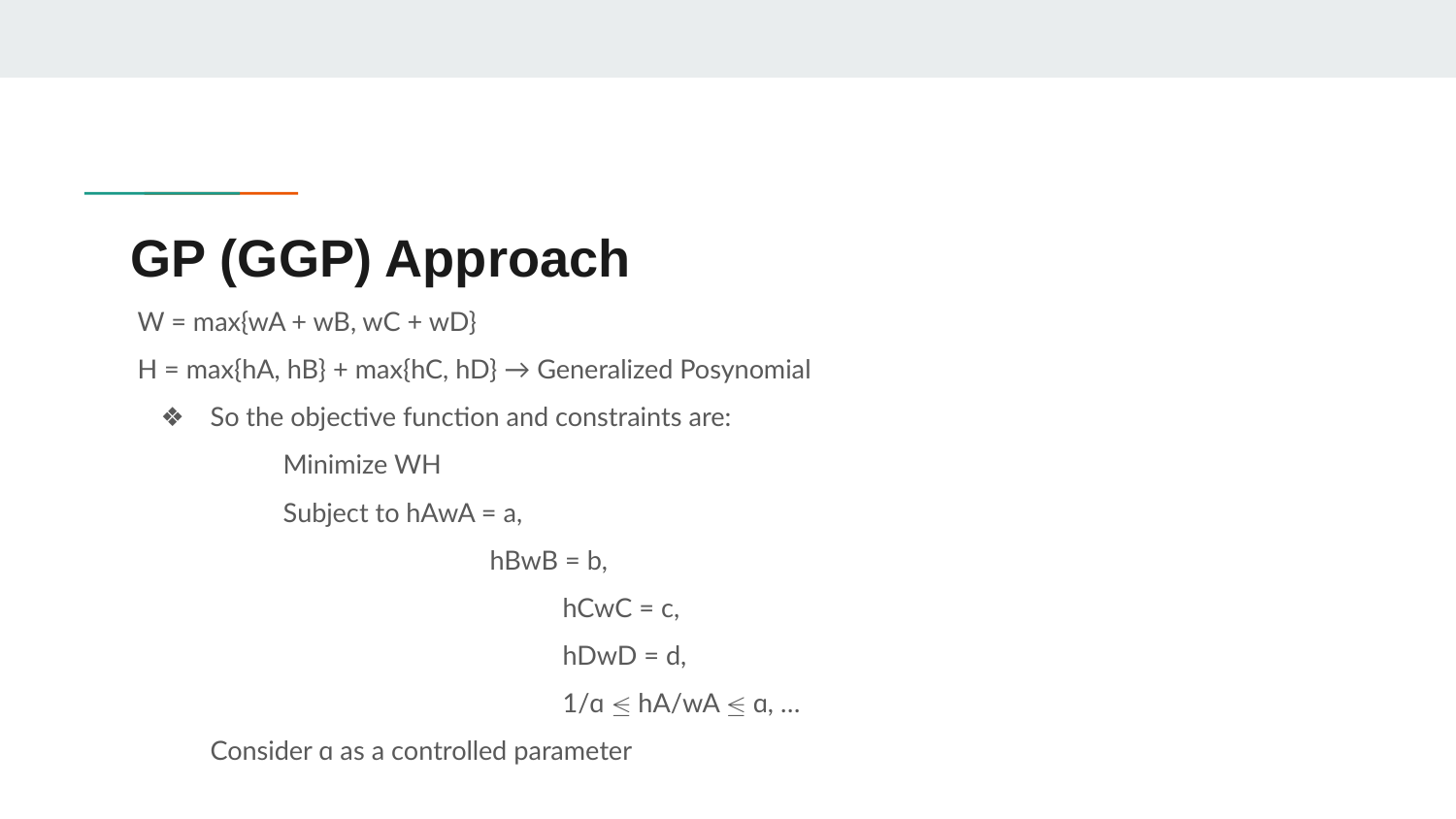

# GP (GGP) Approach
W = max{wA + wB, wC + wD}
H = max{hA, hB} + max{hC, hD} → Generalized Posynomial
So the objective function and constraints are:
Minimize WH
Subject to hAwA = a,
        	         hBwB = b,
                        	         hCwC = c,
                        	         hDwD = d,
                       	         1/ɑ ⪬ hA/wA ⪬ ɑ, …
Consider ɑ as a controlled parameter